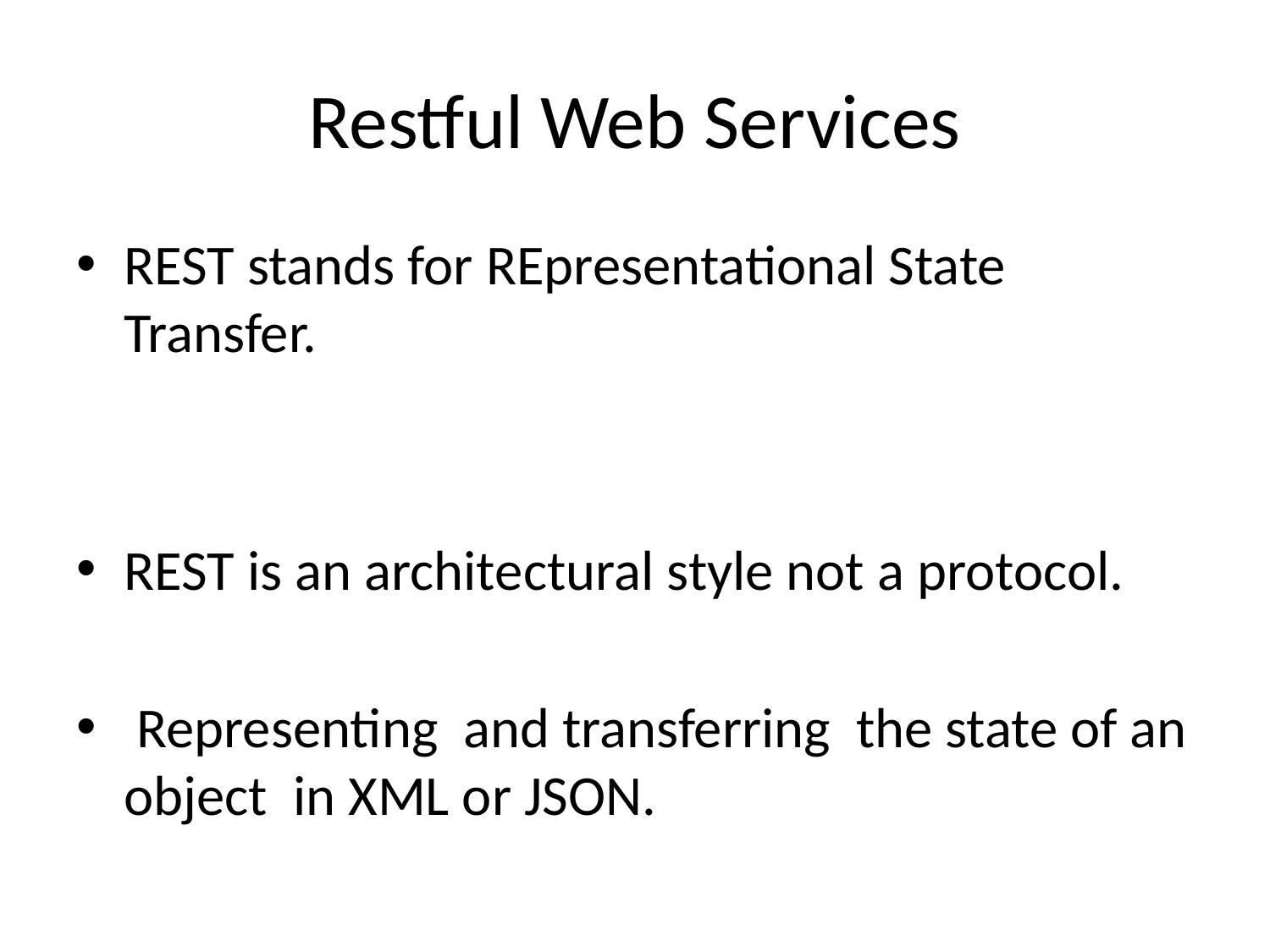

# Restful Web Services
REST stands for REpresentational State Transfer.

REST is an architectural style not a protocol.

 Representing  and transferring  the state of an object  in XML or JSON.